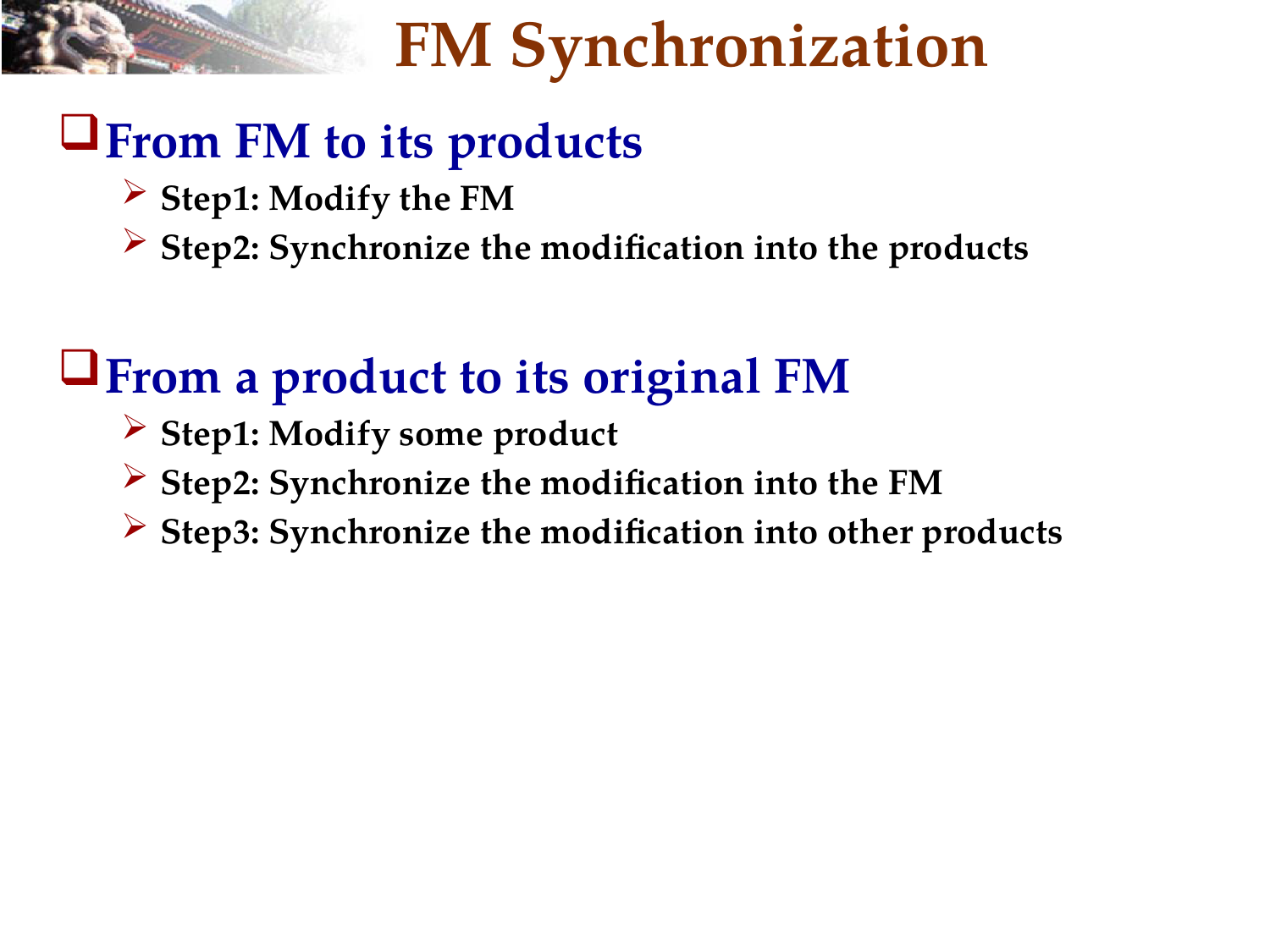

# FM Synchronization
From FM to its products
Step1: Modify the FM
Step2: Synchronize the modification into the products

From a product to its original FM
Step1: Modify some product
Step2: Synchronize the modification into the FM
Step3: Synchronize the modification into other products